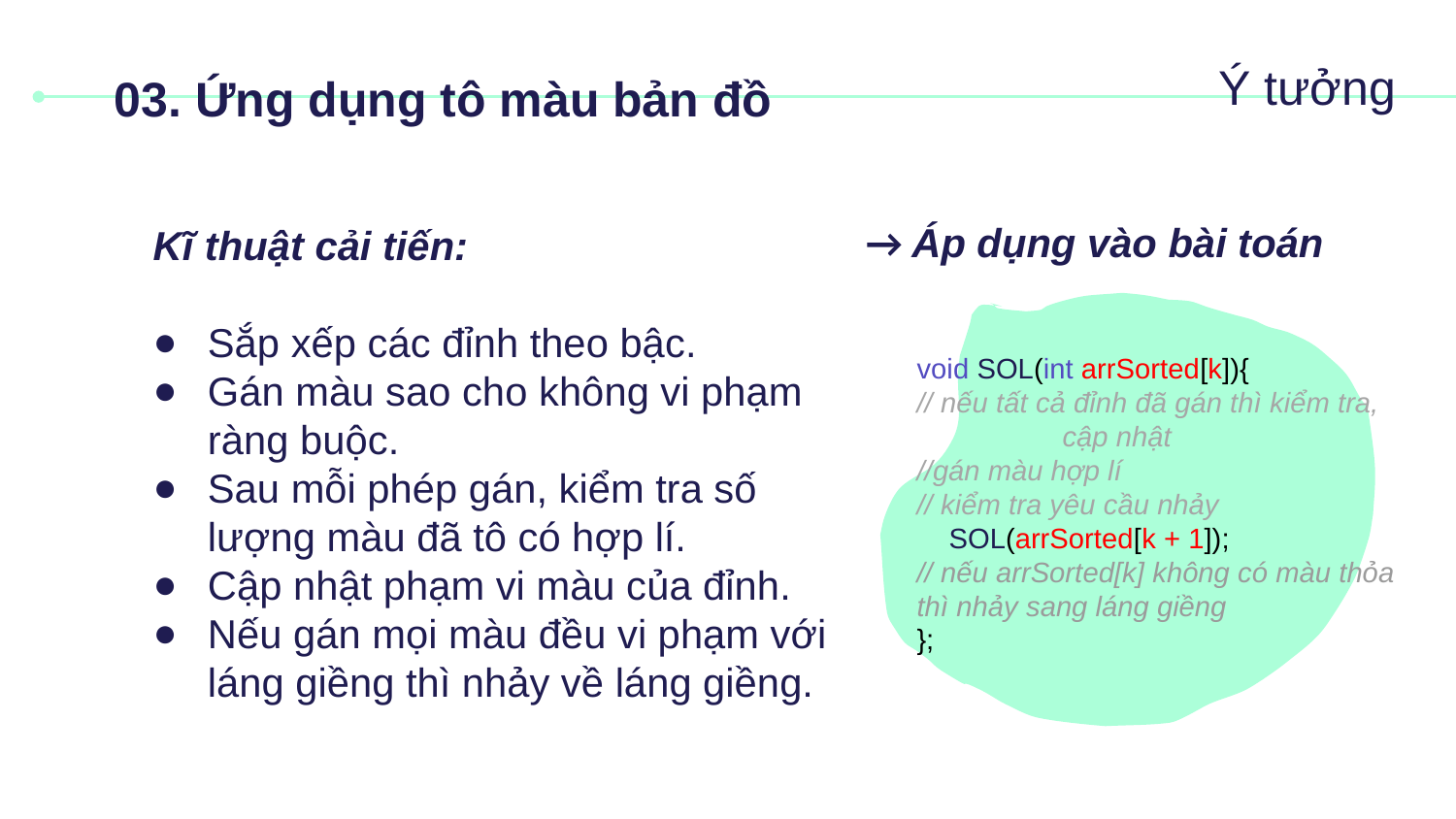

Ý tưởng
# 03. Ứng dụng tô màu bản đồ

→ Áp dụng vào bài toán
Kĩ thuật cải tiến:

Sắp xếp các đỉnh theo bậc.
Gán màu sao cho không vi phạm ràng buộc.
Sau mỗi phép gán, kiểm tra số lượng màu đã tô có hợp lí.
Cập nhật phạm vi màu của đỉnh.
Nếu gán mọi màu đều vi phạm với láng giềng thì nhảy về láng giềng.

void SOL(int arrSorted[k]){
// nếu tất cả đỉnh đã gán thì kiểm tra,
	cập nhật
//gán màu hợp lí
// kiểm tra yêu cầu nhảy
    SOL(arrSorted[k + 1]);
// nếu arrSorted[k] không có màu thỏa thì nhảy sang láng giềng
};